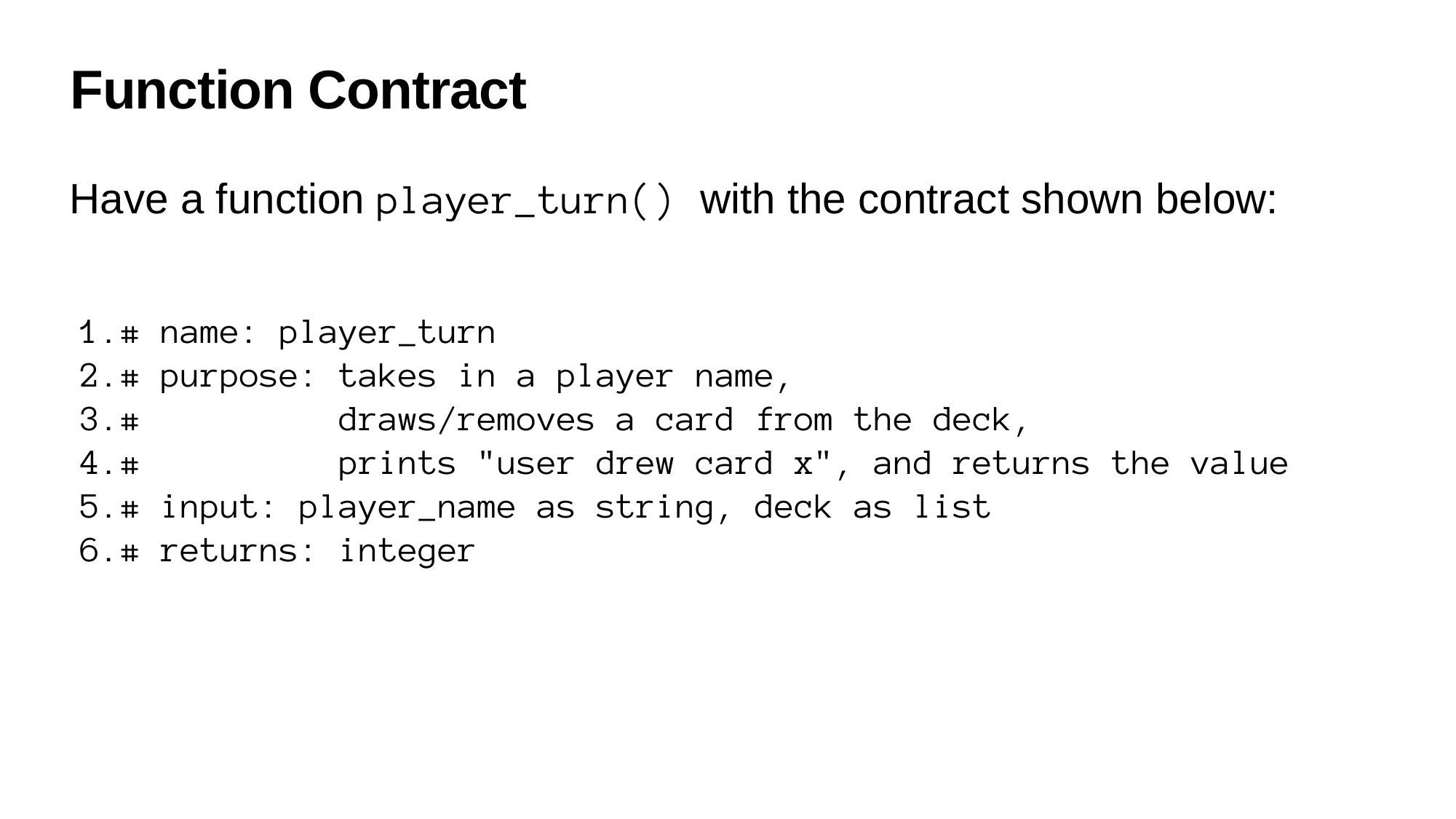

# Function Contract
Have a function player_turn() with the contract shown below:

# name: player_turn
# purpose: takes in a player name,
#          draws/removes a card from the deck,
#          prints "user drew card x", and returns the value
# input: player_name as string, deck as list
# returns: integer